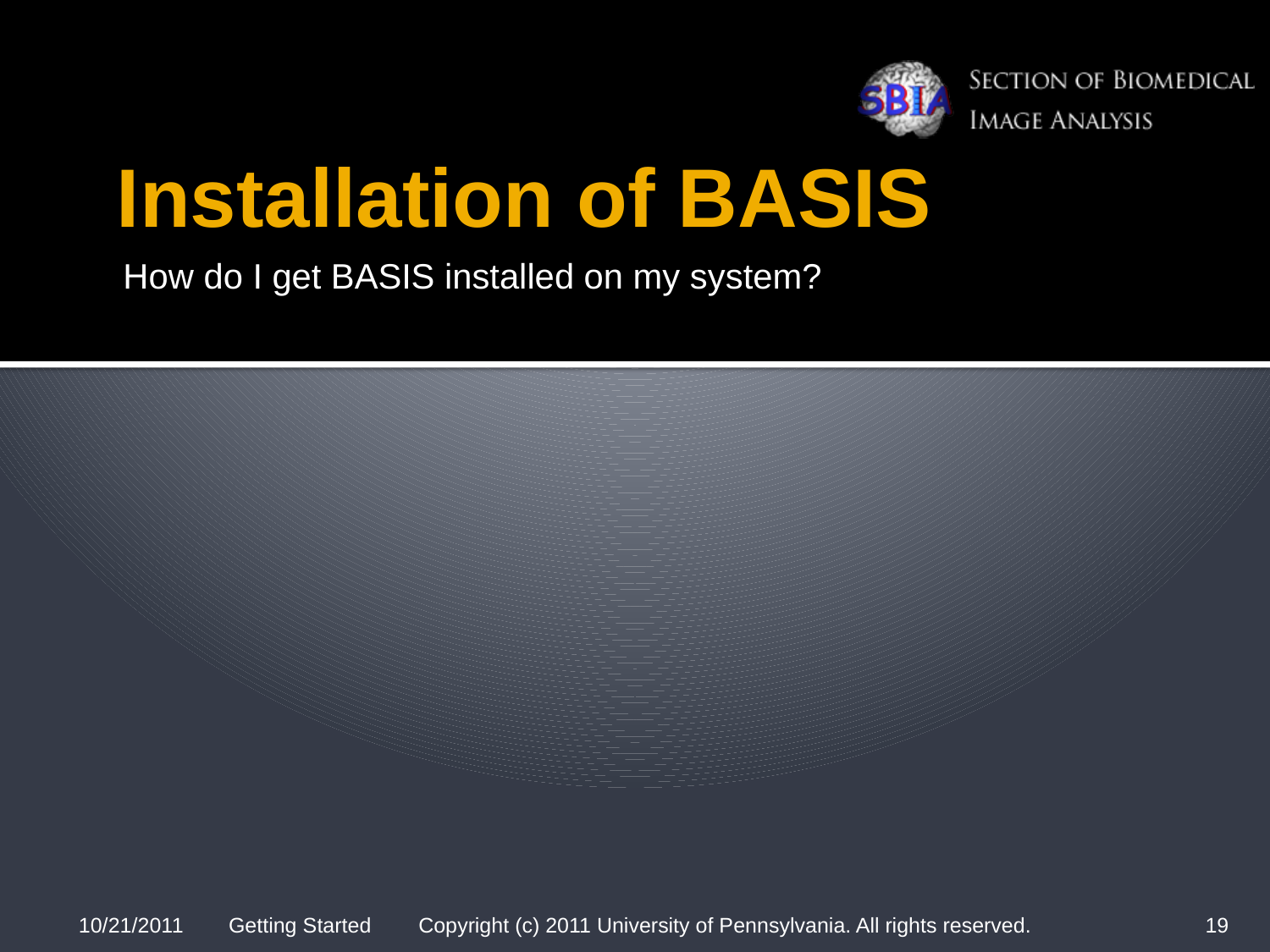

# Installation of BASIS
How do I get BASIS installed on my system?
10/21/2011
Getting Started        Copyright (c) 2011 University of Pennsylvania. All rights reserved.
19